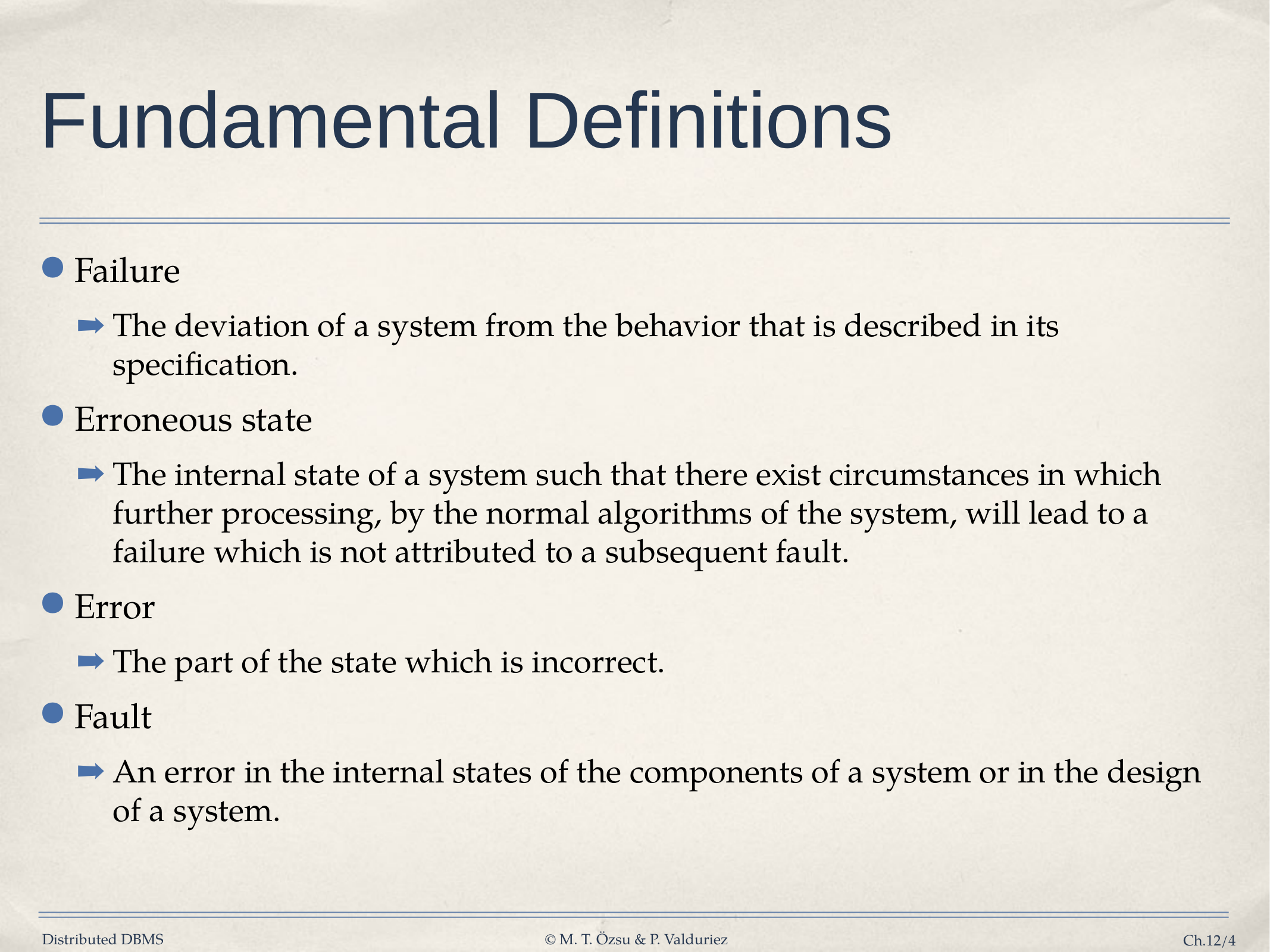

# Fundamental Definitions
Failure
The deviation of a system from the behavior that is described in its specification.
Erroneous state
The internal state of a system such that there exist circumstances in which further processing, by the normal algorithms of the system, will lead to a failure which is not attributed to a subsequent fault.
Error
The part of the state which is incorrect.
Fault
An error in the internal states of the components of a system or in the design of a system.